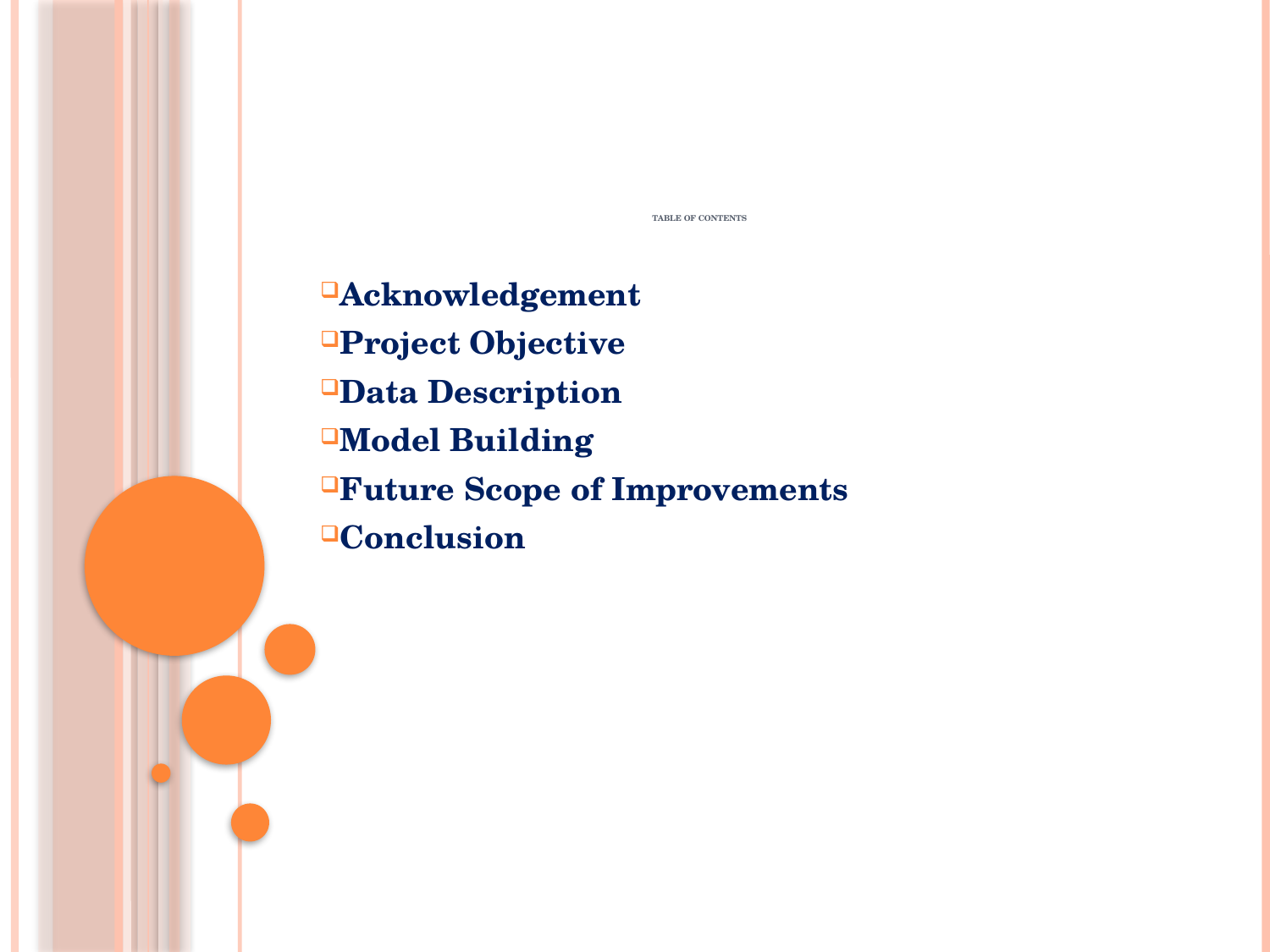

# Table of Contents
Acknowledgement
Project Objective
Data Description
Model Building
Future Scope of Improvements
Conclusion